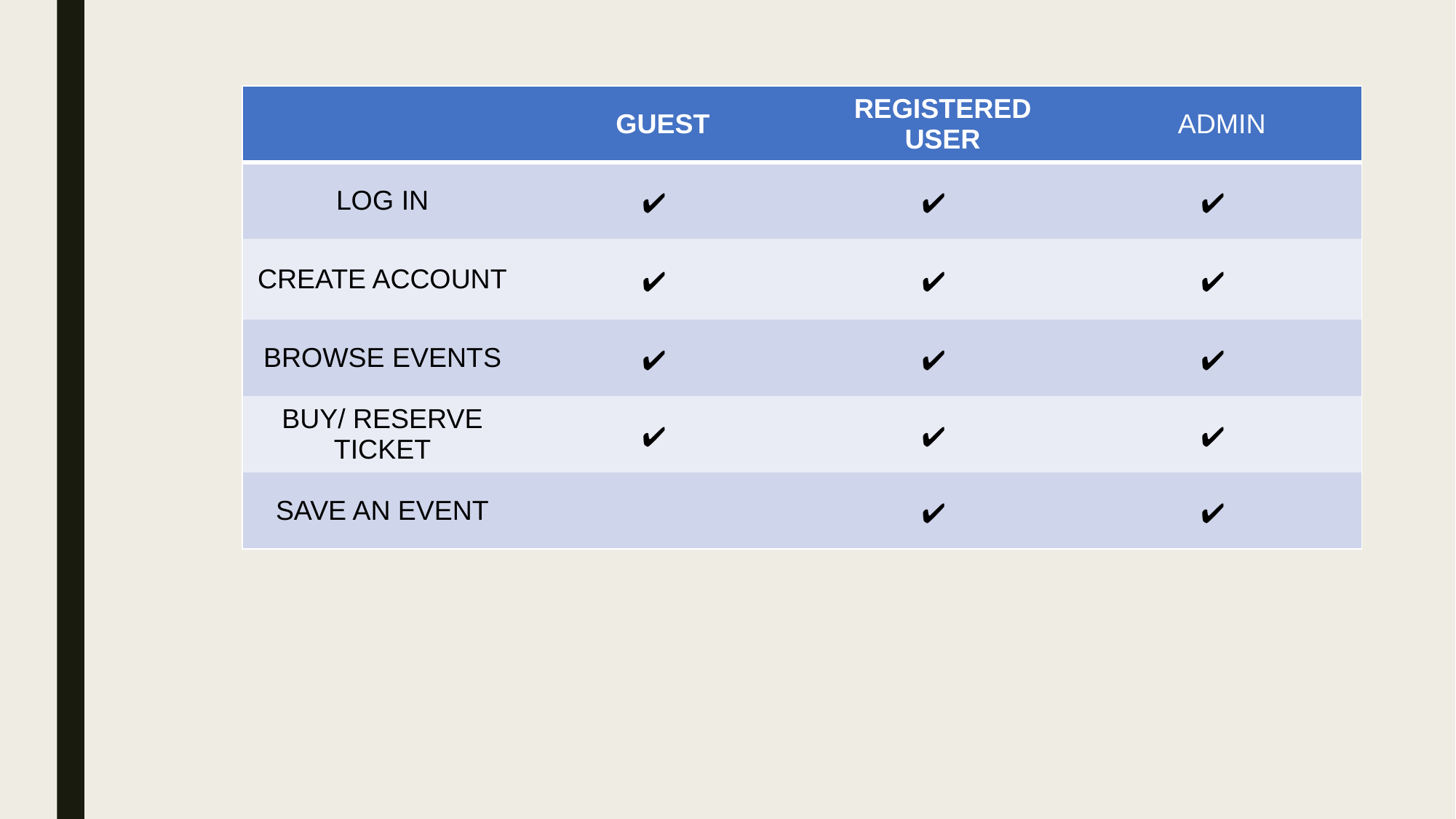

|  | GUEST | REGISTERED USER | ADMIN |
| --- | --- | --- | --- |
| LOG IN |  |  |  |
| CREATE ACCOUNT |  |  |  |
| BROWSE EVENTS |  |  |  |
| BUY/ RESERVE TICKET |  |  |  |
| SAVE AN EVENT |  |  |  |